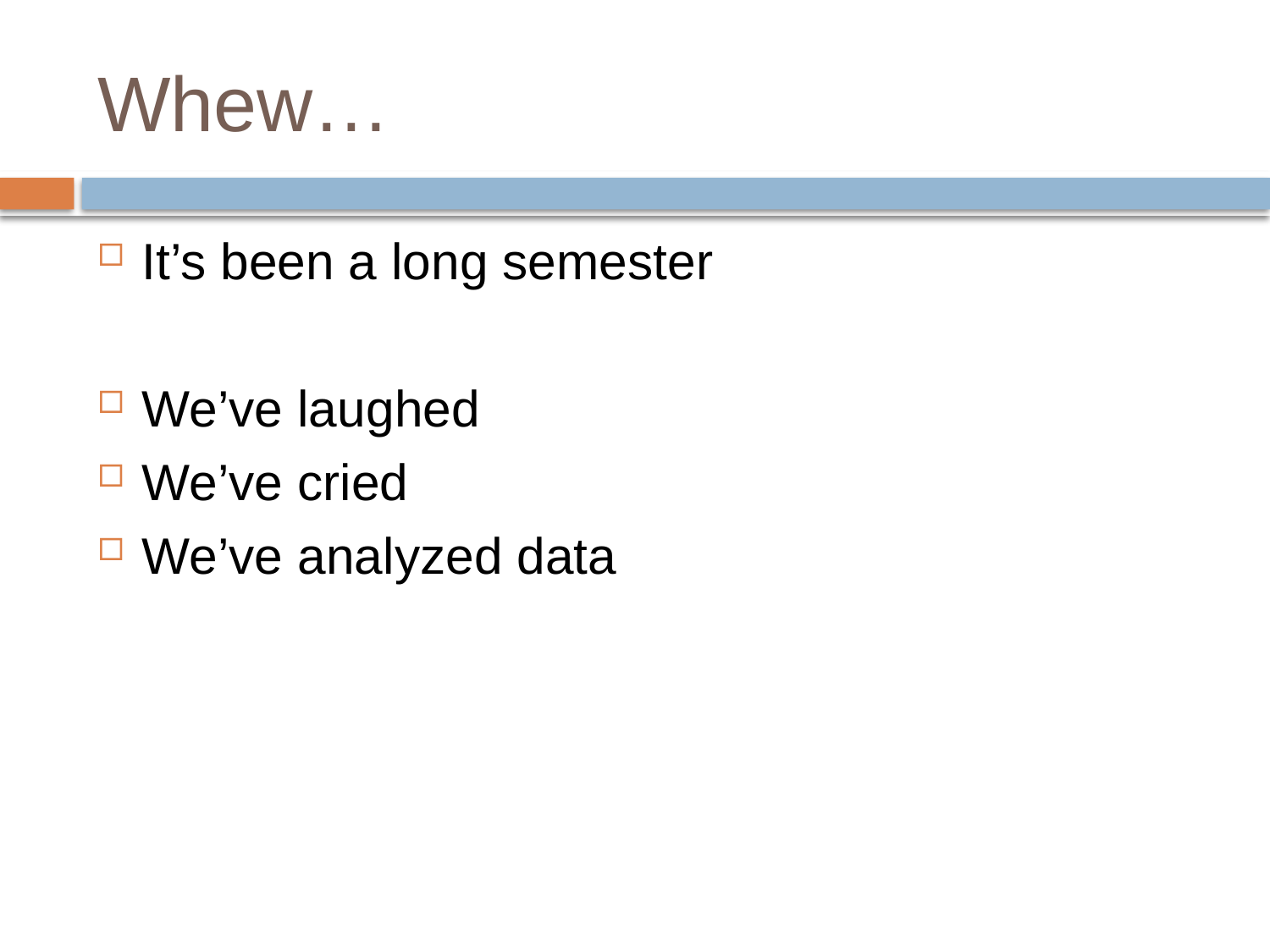

# Whew…
It’s been a long semester

We’ve laughed
We’ve cried
We’ve analyzed data